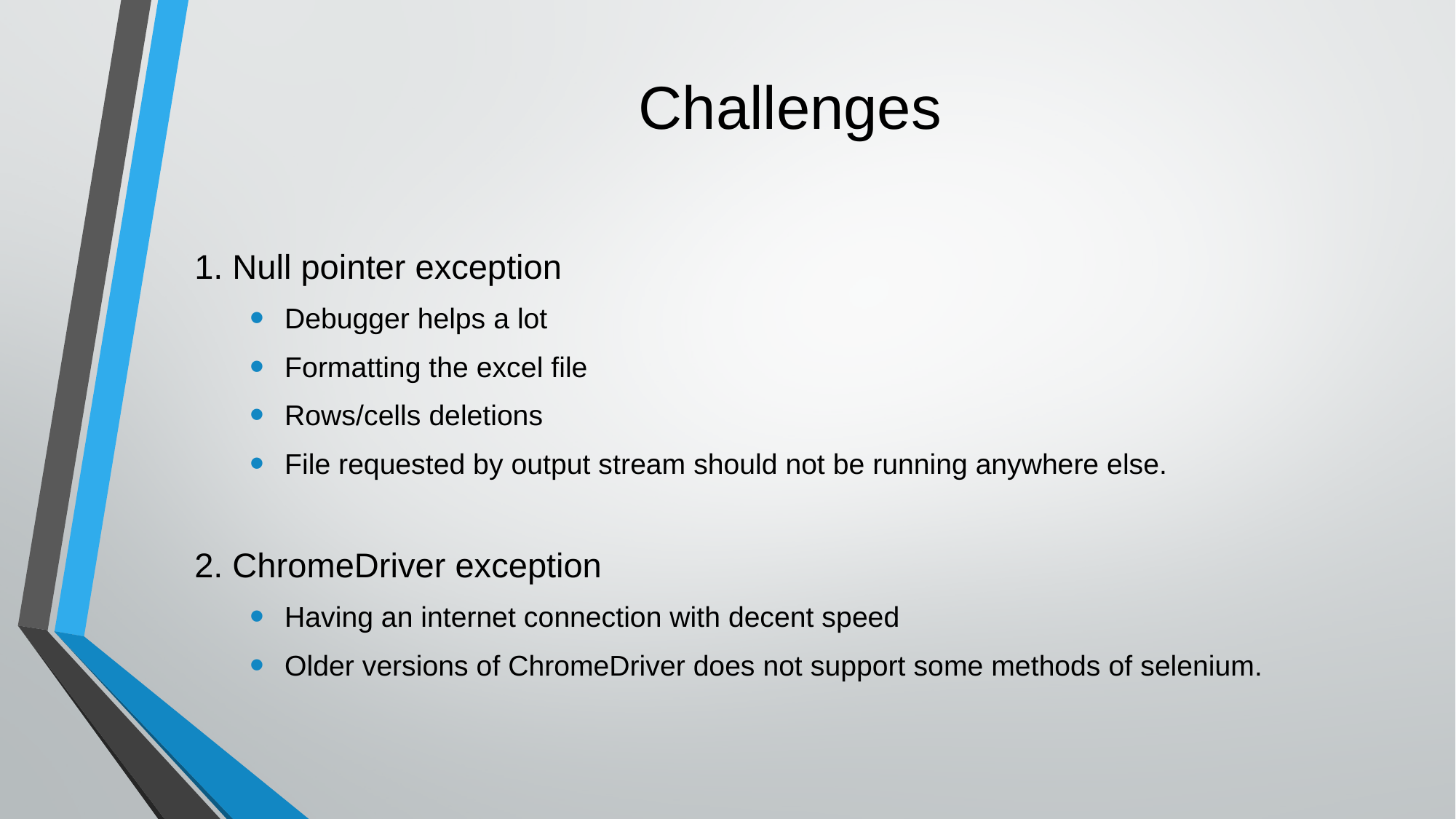

# Challenges
1. Null pointer exception
Debugger helps a lot
Formatting the excel file
Rows/cells deletions
File requested by output stream should not be running anywhere else.

2. ChromeDriver exception
Having an internet connection with decent speed
Older versions of ChromeDriver does not support some methods of selenium.